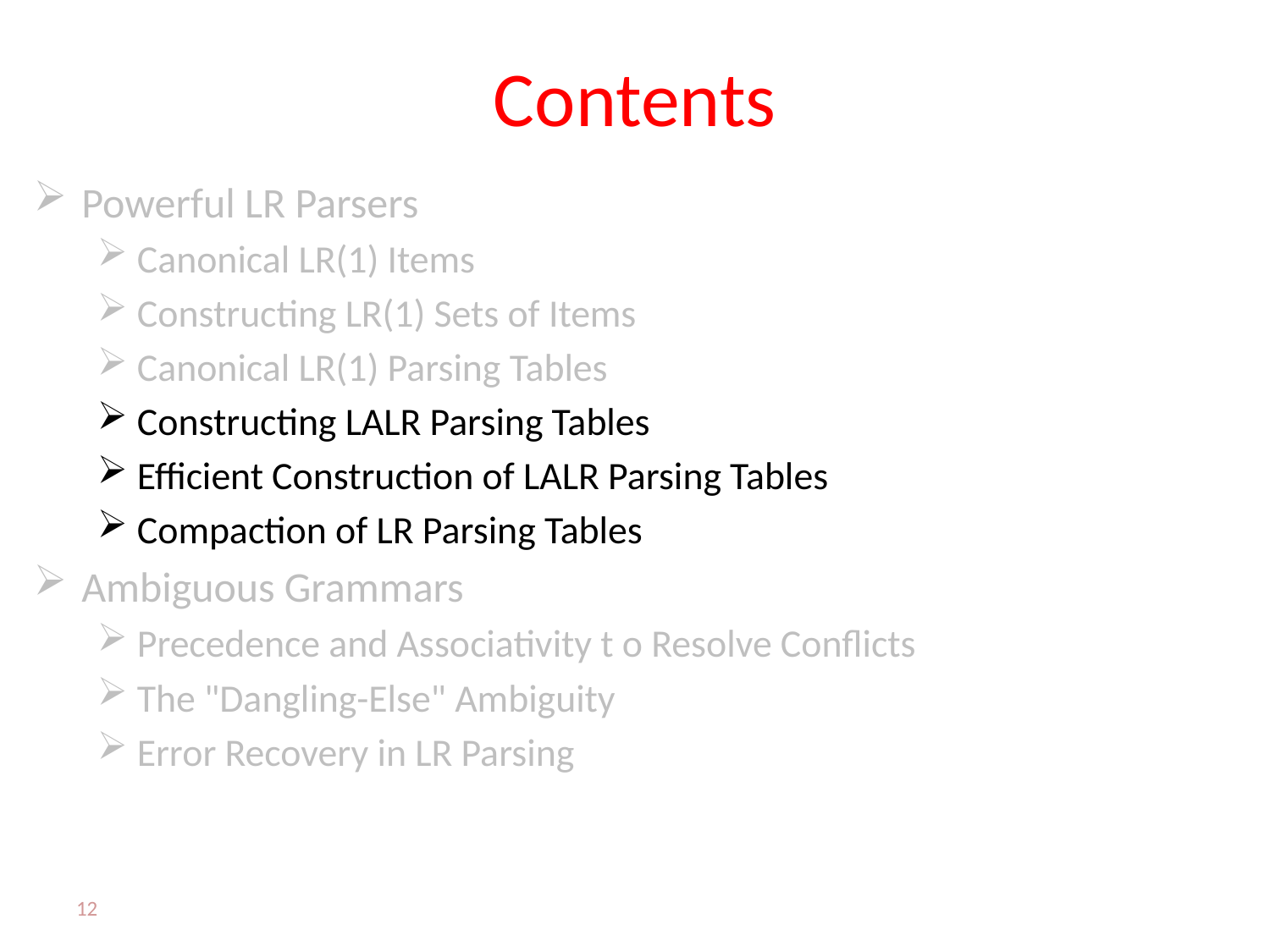

# Contents
Powerful LR Parsers
Canonical LR(1) Items
Constructing LR(1) Sets of Items
Canonical LR(1) Parsing Tables
Constructing LALR Parsing Tables
Efficient Construction of LALR Parsing Tables
Compaction of LR Parsing Tables
Ambiguous Grammars
Precedence and Associativity t o Resolve Conflicts
The "Dangling-Else" Ambiguity
Error Recovery in LR Parsing
12